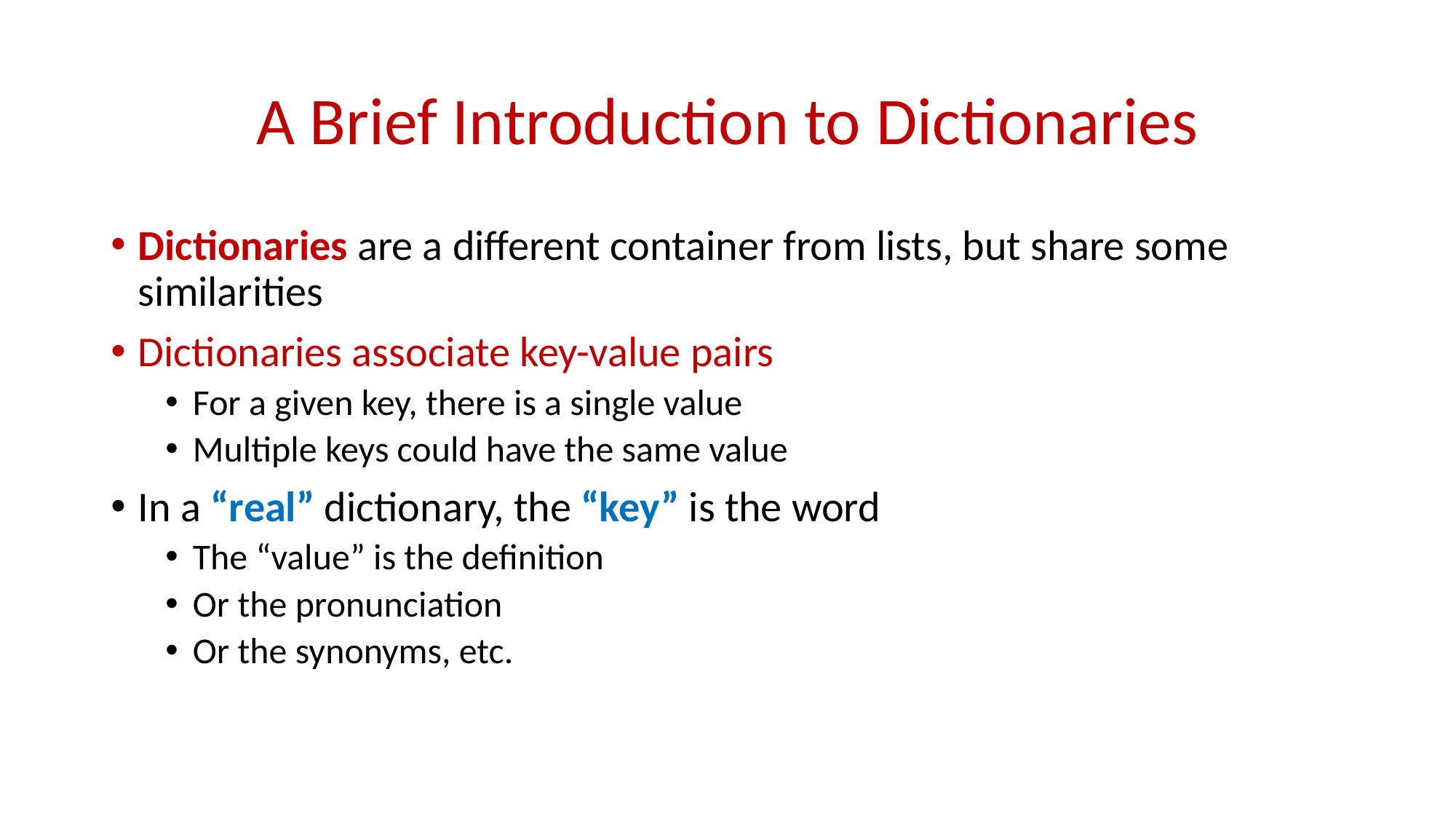

# A Brief Introduction to Dictionaries
Dictionaries are a different container from lists, but share some similarities
Dictionaries associate key-value pairs
For a given key, there is a single value
Multiple keys could have the same value
In a “real” dictionary, the “key” is the word
The “value” is the definition
Or the pronunciation
Or the synonyms, etc.